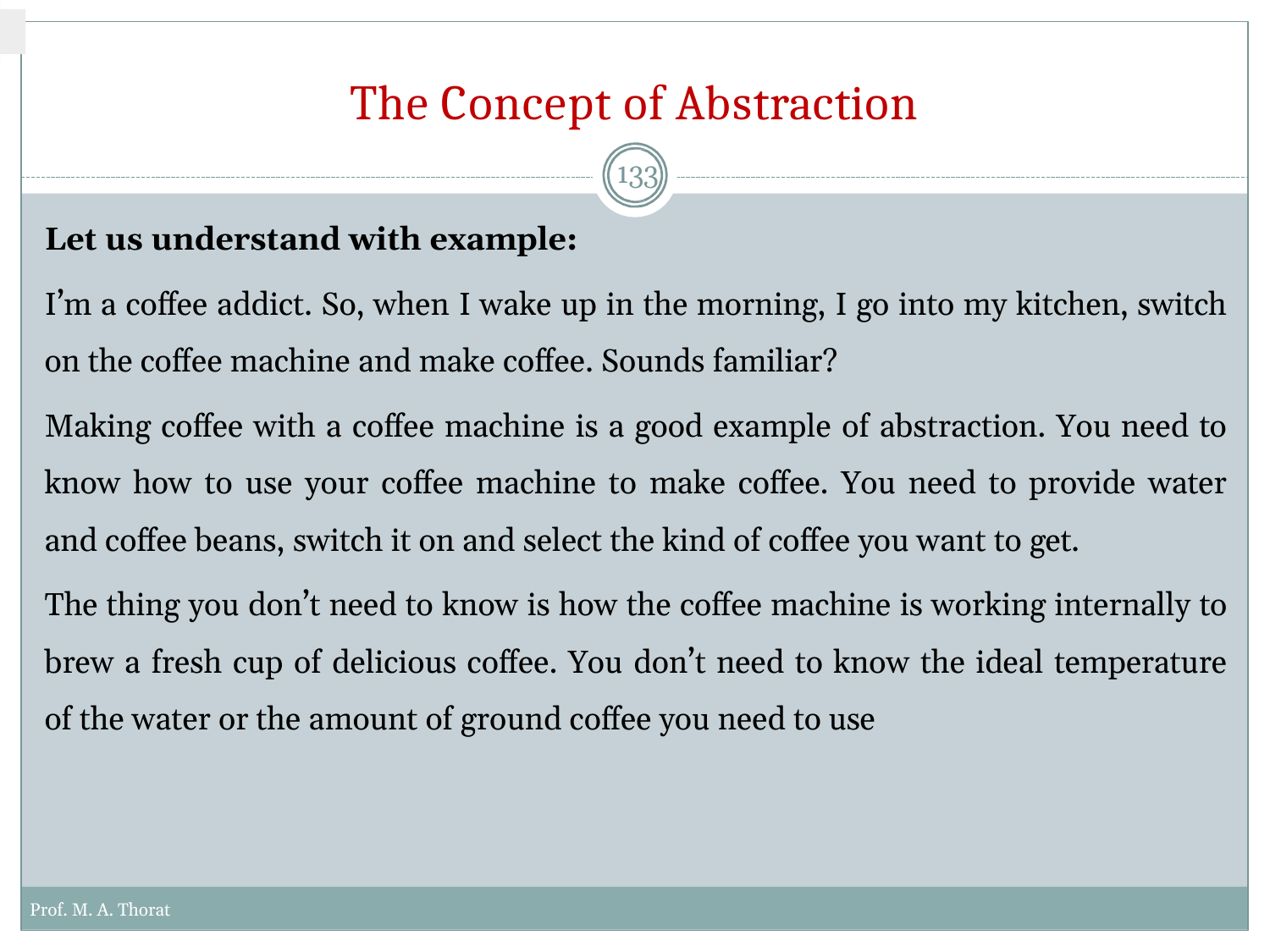

# The Concept of Abstraction
133
Let us understand with example:
I’m a coffee addict. So, when I wake up in the morning, I go into my kitchen, switch on the coffee machine and make coffee. Sounds familiar?
Making coffee with a coffee machine is a good example of abstraction. You need to know how to use your coffee machine to make coffee. You need to provide water and coffee beans, switch it on and select the kind of coffee you want to get.
The thing you don’t need to know is how the coffee machine is working internally to brew a fresh cup of delicious coffee. You don’t need to know the ideal temperature of the water or the amount of ground coffee you need to use
Prof. M. A. Thorat